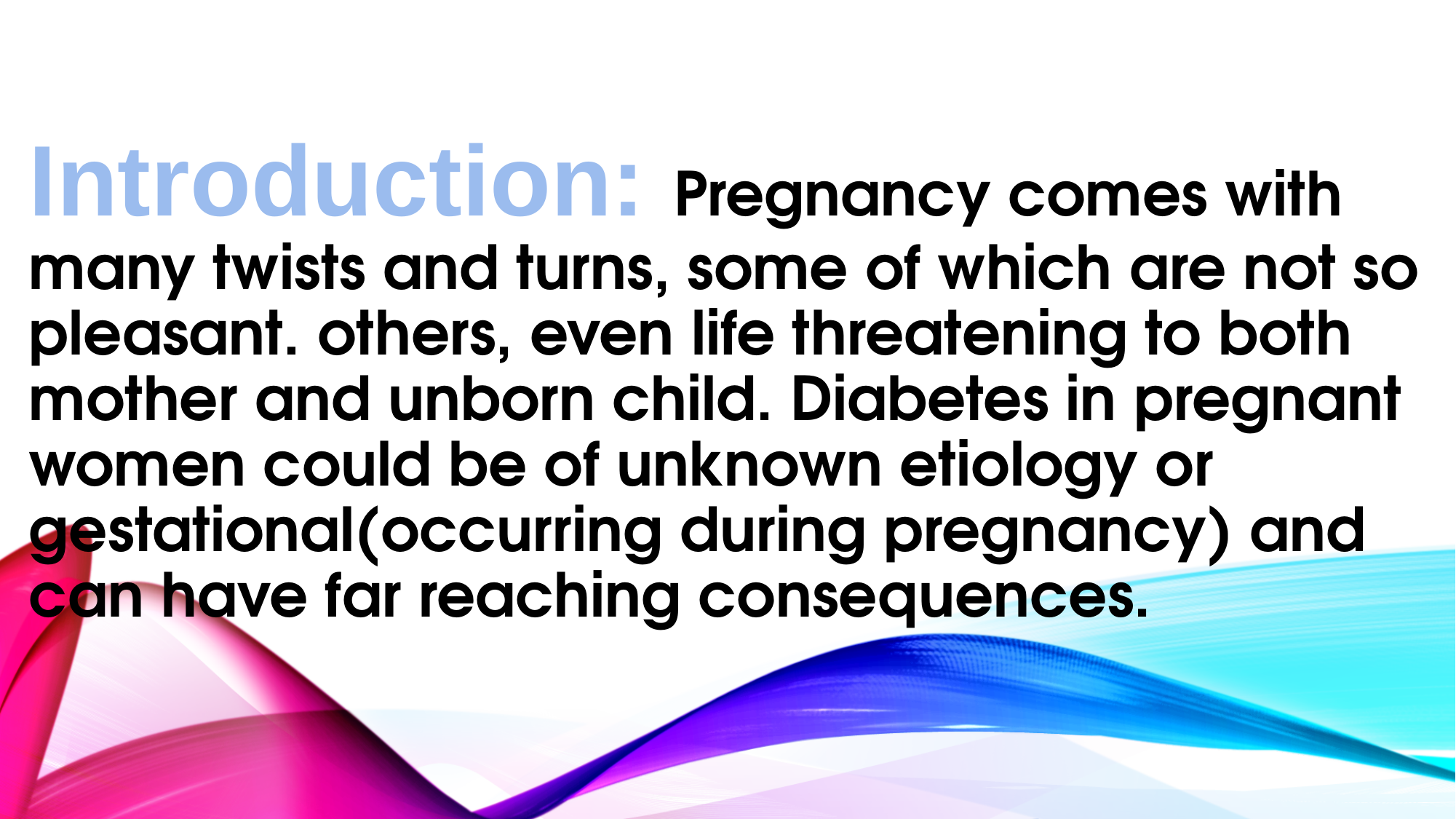

# Introduction: Pregnancy comes with many twists and turns, some of which are not so pleasant. others, even life threatening to both mother and unborn child. Diabetes in pregnant women could be of unknown etiology or gestational(occurring during pregnancy) and can have far reaching consequences.